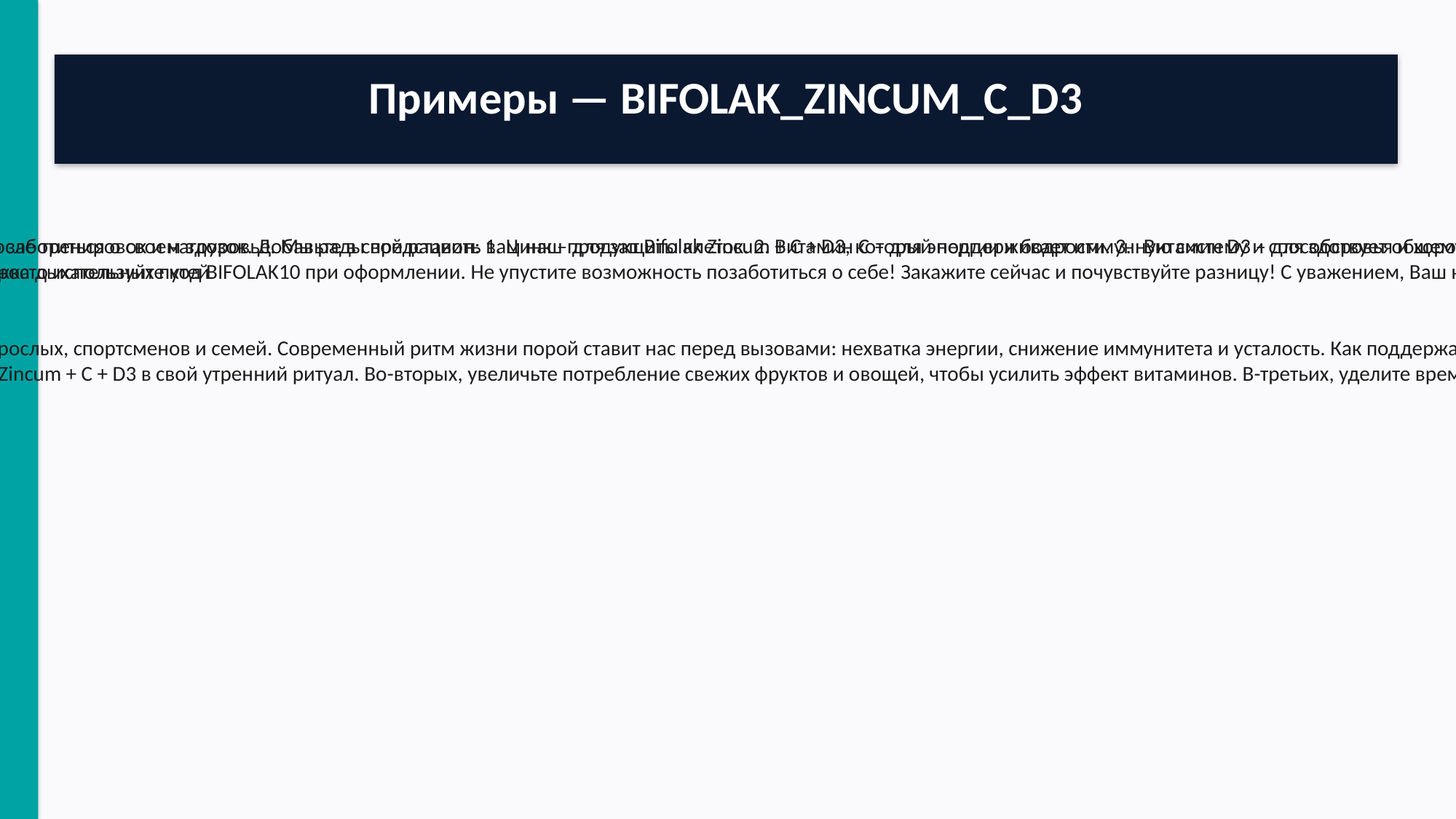

Примеры — BIFOLAK_ZINCUM_C_D3
Instagram
Защитите свою семью с Bifolak Zincum + C + D3! Почему именно он? - Поддержка дыхательных путей для активной жизни. - Укрепление иммунитета на каждый день. - Восстановление после тренировок и нагрузок. Добавьте в свой рацион: 1. Цинк – для защиты клеток. 2. Витамин C – для энергии и бодрости. 3. ️ Витамин D3 – для здоровья и хорошего настроения. 4. Пробиотики – для крепкого иммунитета и хорошего пищеварения. Не упустите возможность поддержать свое здоровье и здоровье близких! #Bifolak #ЗдоровьеСемьи #Иммунитет #Спорт #Пробиотики Защитите свою семью с Bifolak Zincum + C + D3! Почему именно он? - Поддержка дыхательных путей
Email
Тема: Поддержите свой иммунитет с Bifolak Zincum + C + D3! Здравствуйте! В холодное время года особенно важно заботиться о своем здоровье. Мы рады представить вам наш продукт Bifolak Zincum + C + D3, который поддерживает иммунную систему и способствует общему благополучию. Содержит цинк, витамины C и D3 — три ключевых компонента для вашего здоровья. Они помогают организму справляться с сезонными нагрузками и поддерживают защитные функции. Специальное предложение: купите Bifolak Zincum + C + D3 и получите 10% скидку на следующий заказ! Просто используйте код BIFOLAK10 при оформлении. Не упустите возможность позаботиться о себе! Закажите сейчас и почувствуйте разницу! С уважением, Ваш команда Bifolak [Перейти к заказу]
Podcast
Добро пожаловать в Biotact Inside! Сегодня мы поговорим о Bifolak Zincum + C + D3 — идеальном сочетании для взрослых, спортсменов и семей. Современный ритм жизни порой ставит нас перед вызовами: нехватка энергии, снижение иммунитета и усталость. Как поддержать себя и своих близких? Здесь на помощь приходят активные компоненты нашего продукта: цинк, витамин C, витамин D3 и пробиотики. Эти элементы помогают поддерживать здоровье и общее самочувствие. Чтобы ощутить пользу, начните с простых шагов на этой неделе. Во-первых, добавьте Bifolak Zincum + C + D3 в свой утренний ритуал. Во-вторых, увеличьте потребление свежих фруктов и овощей, чтобы усилить эффект витаминов. В-третьих, уделите время физической активности — даже 30 минут прогулки помогут вам почувствовать себя лучше. Выбирая Bifolak, вы делаете шаг к поддержанию здоровья всей семьи. Оставайтесь с нами, и пусть ваше самочувствие станет вашим лучшим другом!